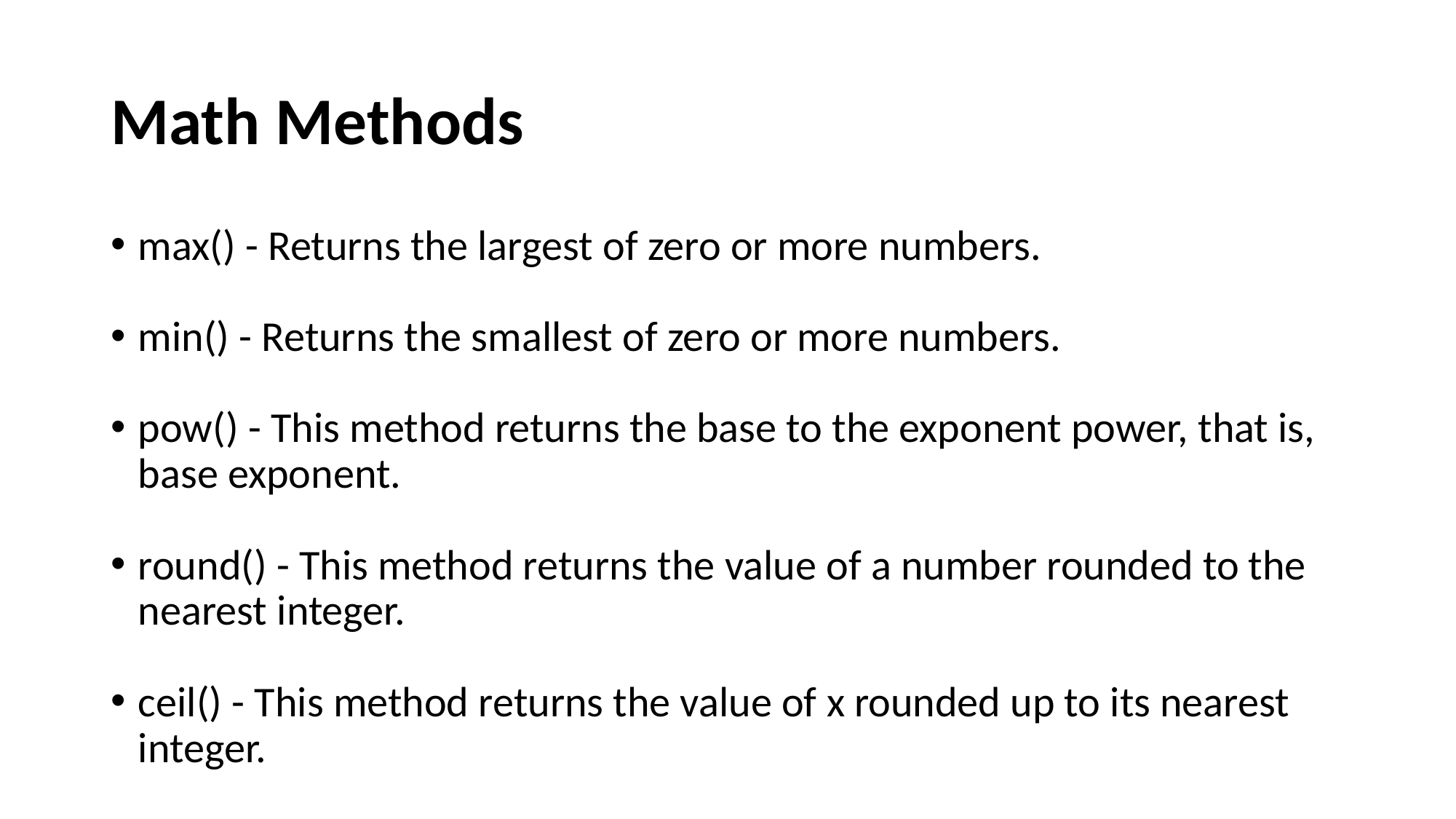

# Math Methods
max() - Returns the largest of zero or more numbers.
min() - Returns the smallest of zero or more numbers.
pow() - This method returns the base to the exponent power, that is, base exponent.
round() - This method returns the value of a number rounded to the nearest integer.
ceil() - This method returns the value of x rounded up to its nearest integer.